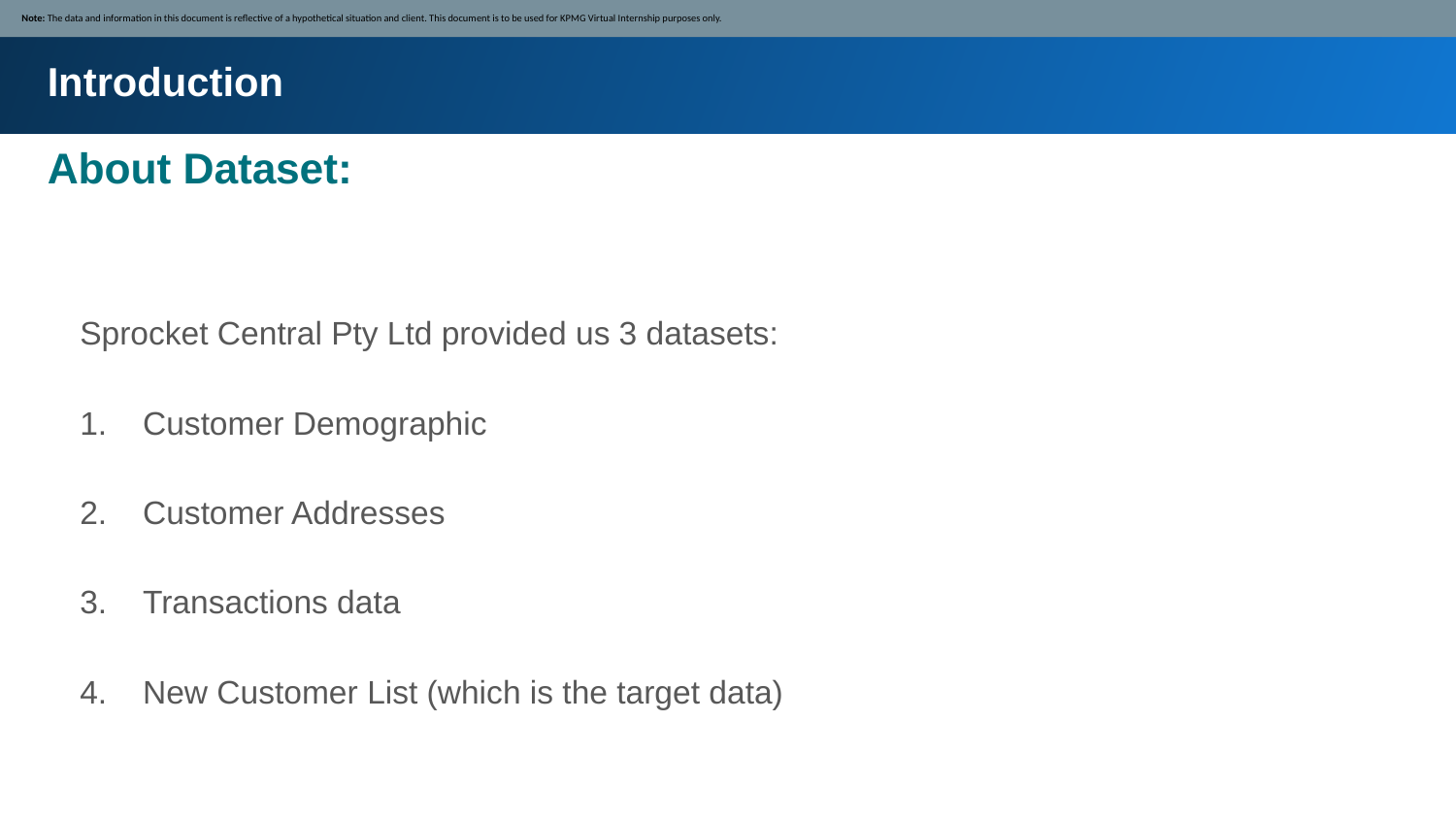

Note: The data and information in this document is reflective of a hypothetical situation and client. This document is to be used for KPMG Virtual Internship purposes only.
Introduction
# About Dataset:

Sprocket Central Pty Ltd provided us 3 datasets:

Customer Demographic

Customer Addresses

Transactions data

New Customer List (which is the target data)